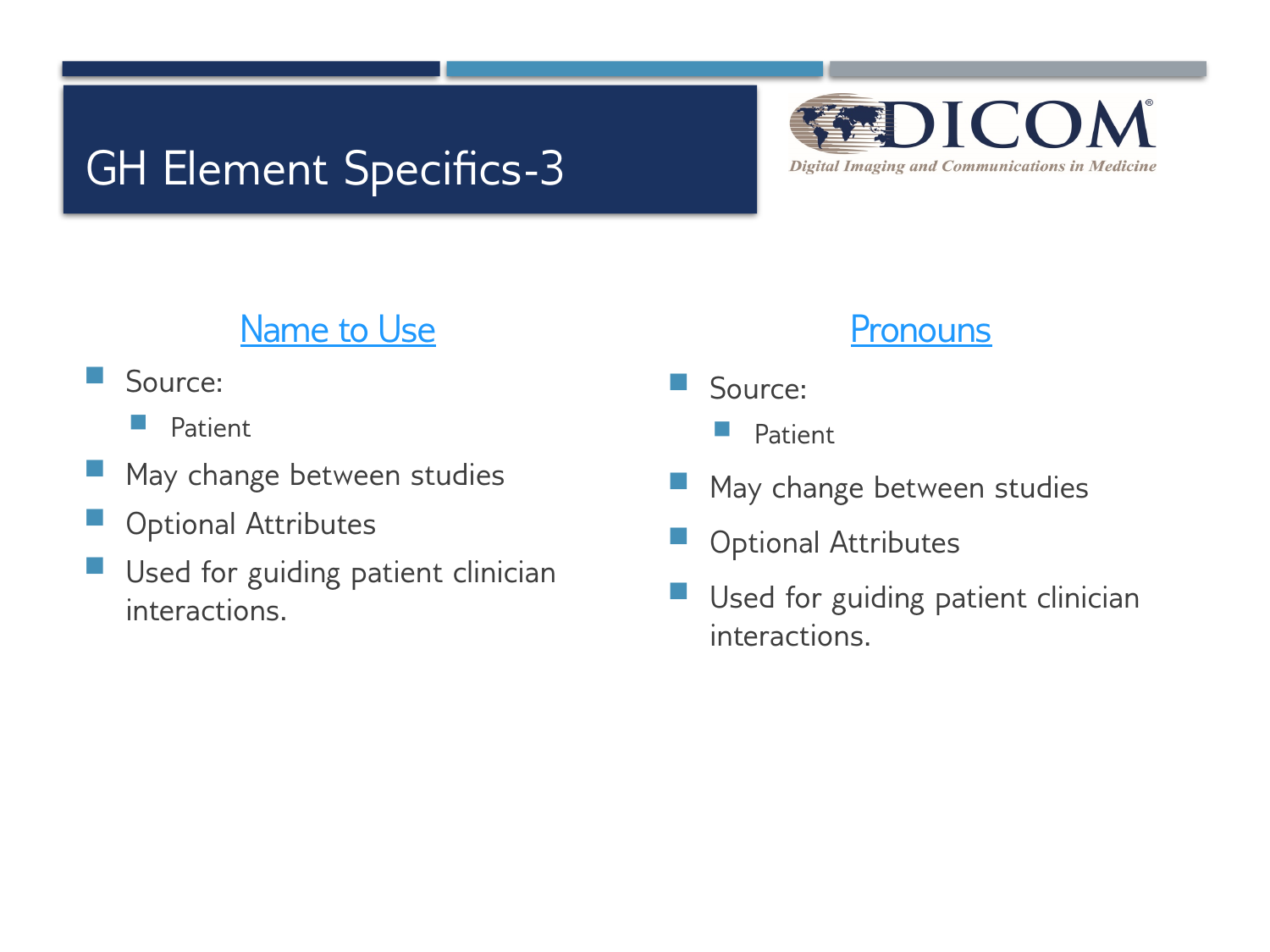

# GH Element Specifics-3
Name to Use
Source:
Patient
May change between studies
Optional Attributes
Used for guiding patient clinician interactions.

Pronouns
Source:
Patient
May change between studies
Optional Attributes
Used for guiding patient clinician interactions.